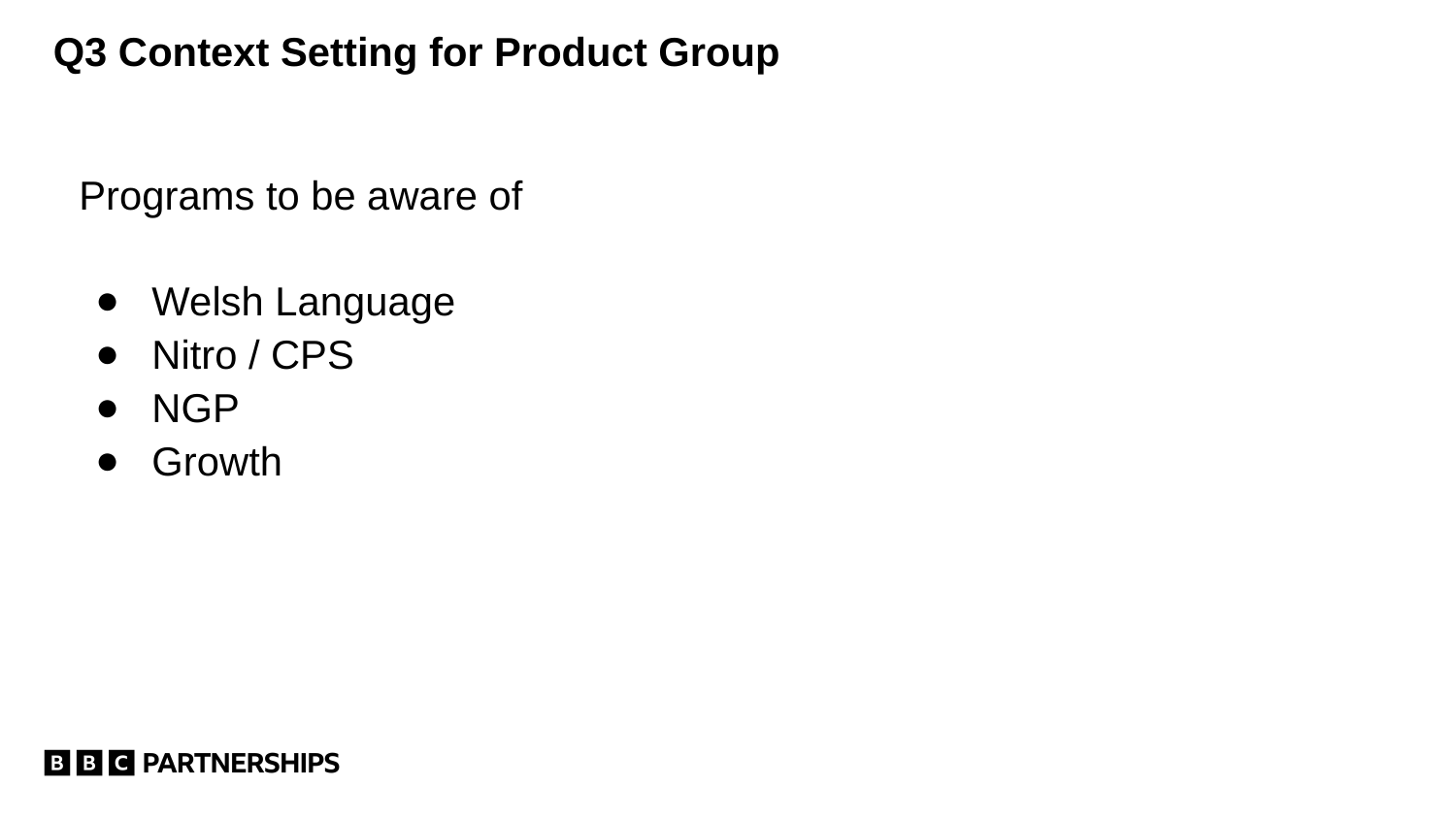

Q3 Context Setting for Product Group
Programs to be aware of

Welsh Language
Nitro / CPS
NGP
Growth